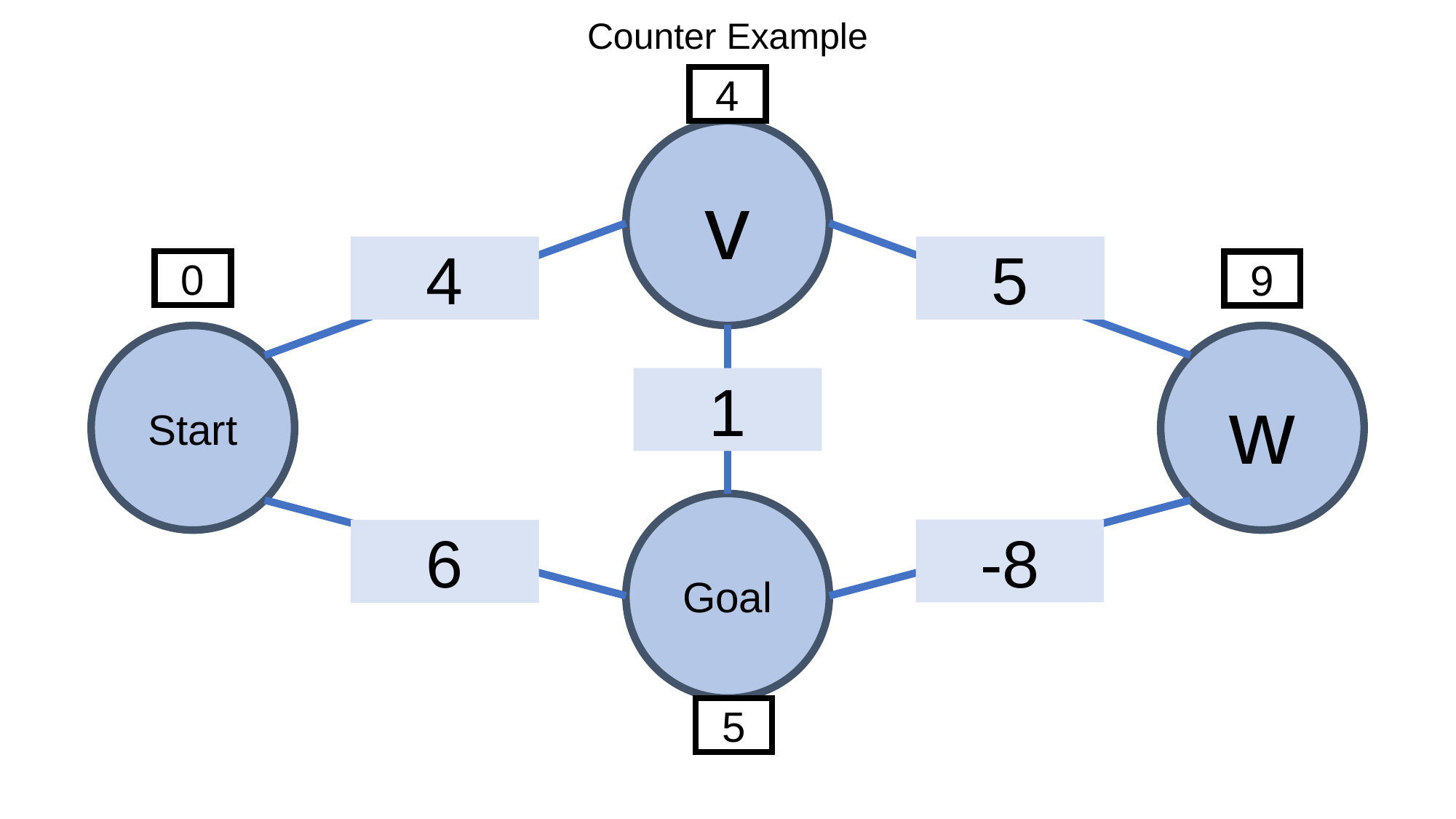

Counter Example
4
v
4
5
Start
w
Goal
-8
6
0
9
1
5